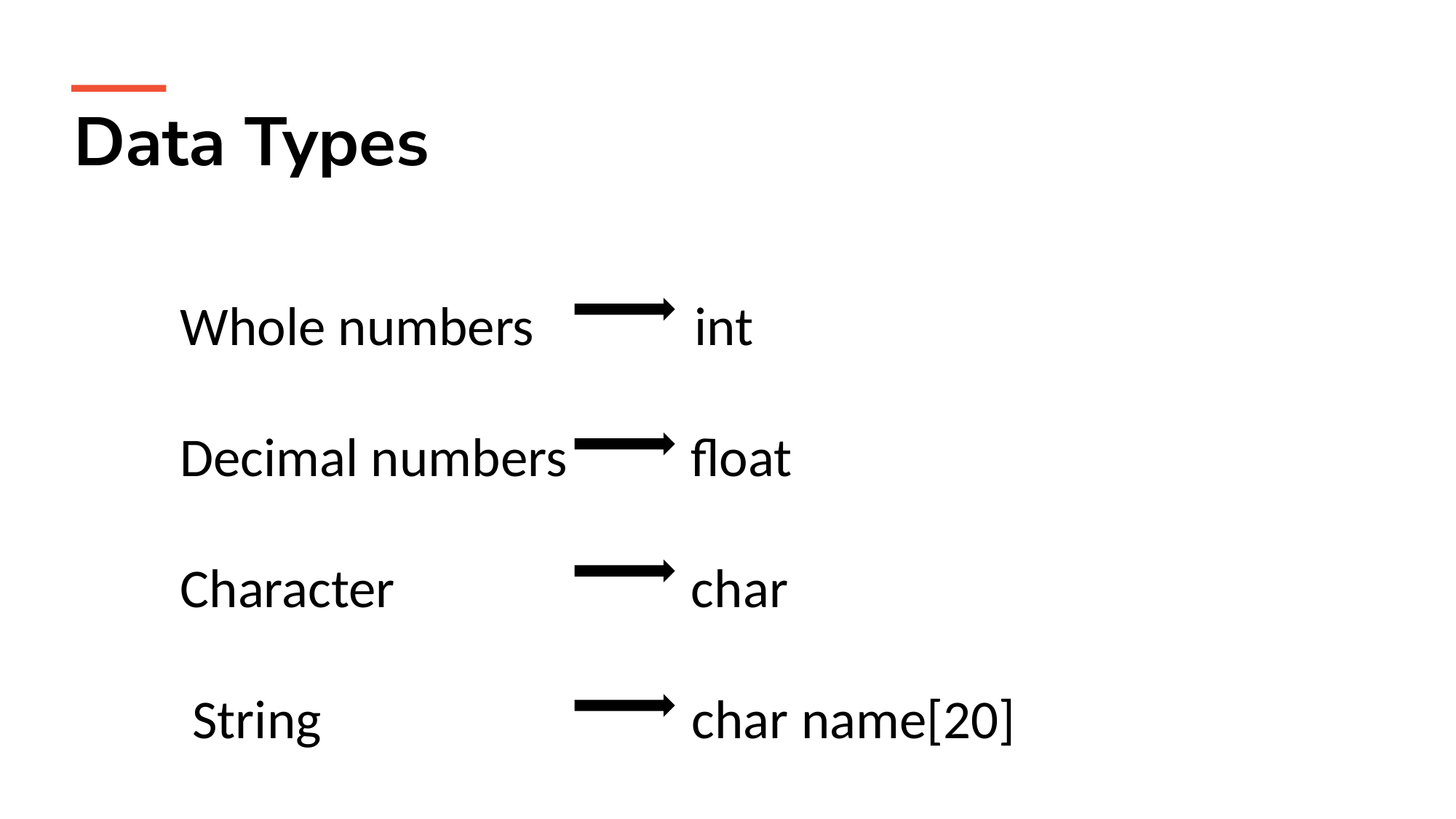

Data Types
Whole numbers             int
Decimal numbers          float
Character                        char
 String                              char name[20]